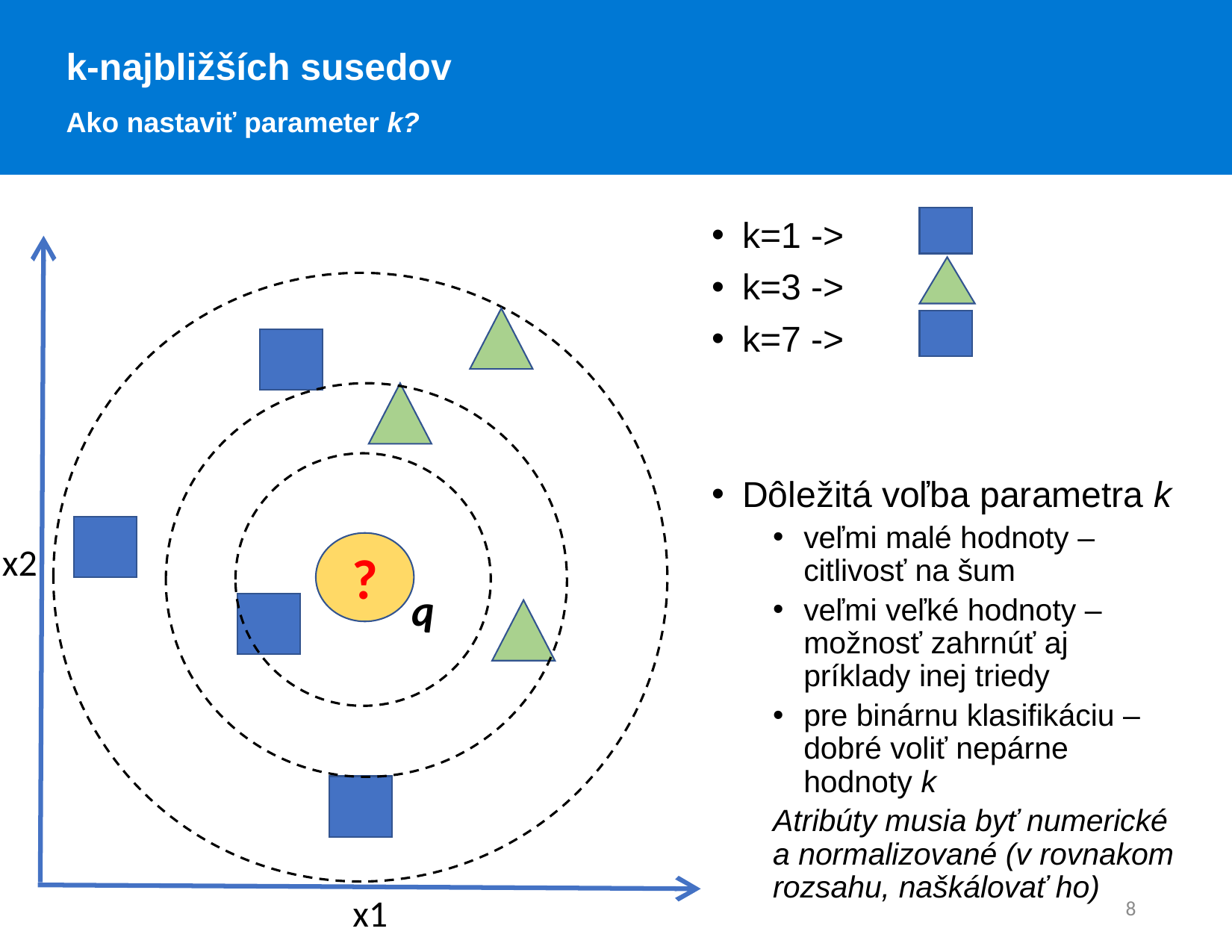

k-najbližších susedov
Ako nastaviť parameter k?

k=1 ->
k=3 ->
k=7 ->

Dôležitá voľba parametra k
veľmi malé hodnoty – citlivosť na šum
veľmi veľké hodnoty – možnosť zahrnúť aj príklady inej triedy
pre binárnu klasifikáciu – dobré voliť nepárne hodnoty k
Atribúty musia byť numerické a normalizované (v rovnakom rozsahu, naškálovať ho)

?
q

x2

8
x1